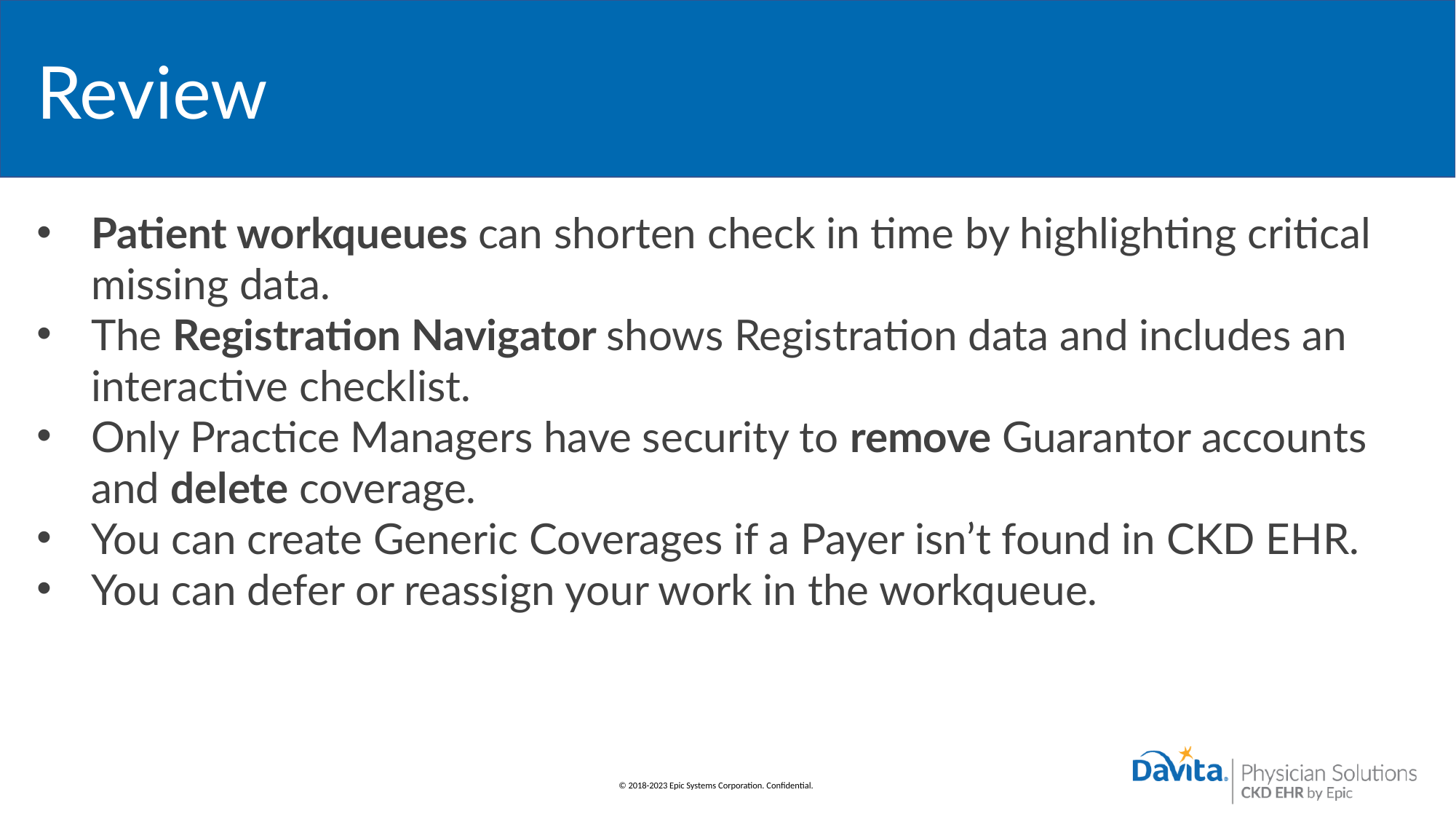

# Review
Patient workqueues can shorten check in time by highlighting critical missing data.
The Registration Navigator shows Registration data and includes an interactive checklist.
Only Practice Managers have security to remove Guarantor accounts and delete coverage.
You can create Generic Coverages if a Payer isn’t found in CKD EHR.
You can defer or reassign your work in the workqueue.